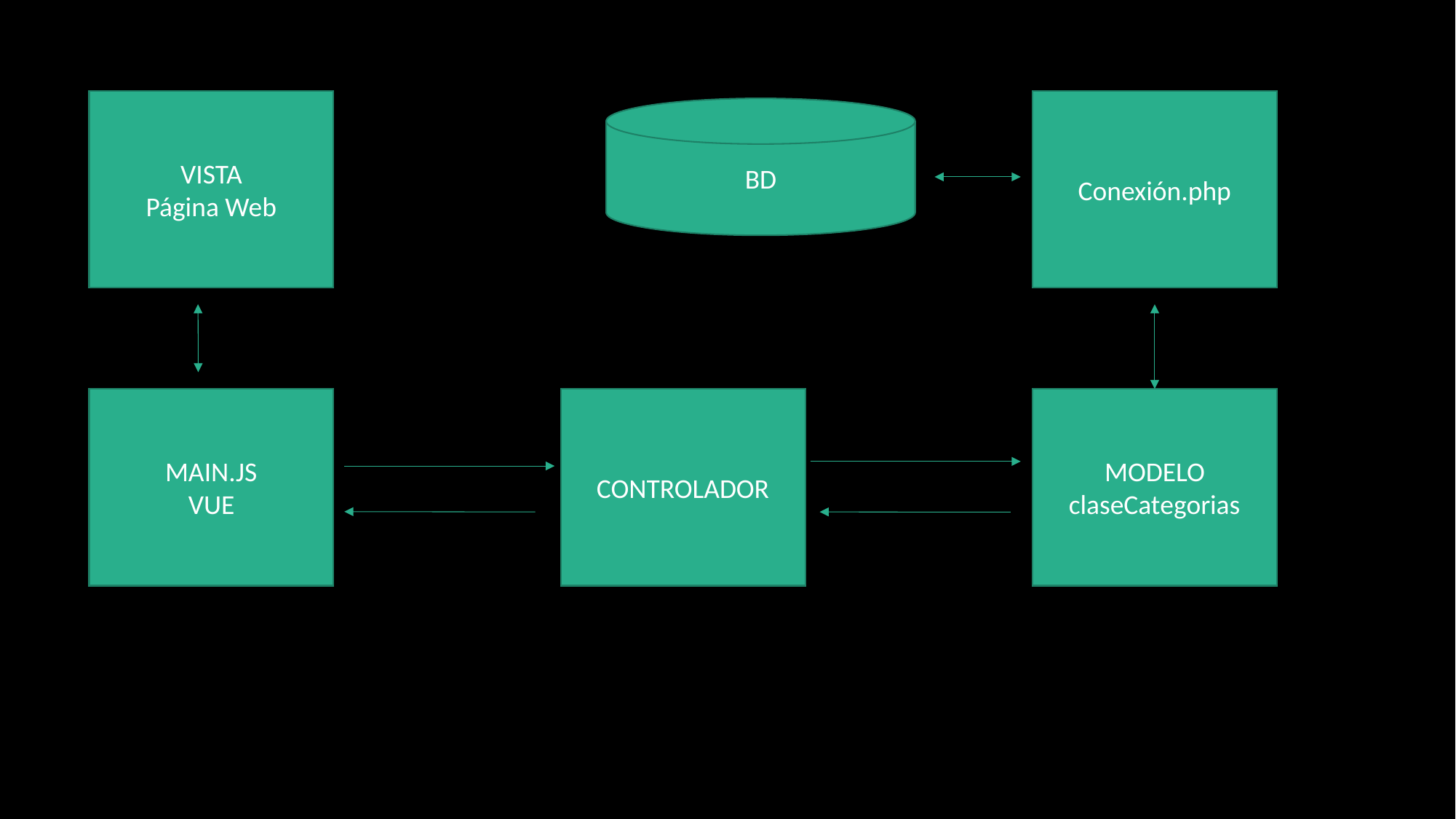

Conexión.php
VISTA
Página Web
BD
MODELO
claseCategorias
MAIN.JS
VUE
CONTROLADOR